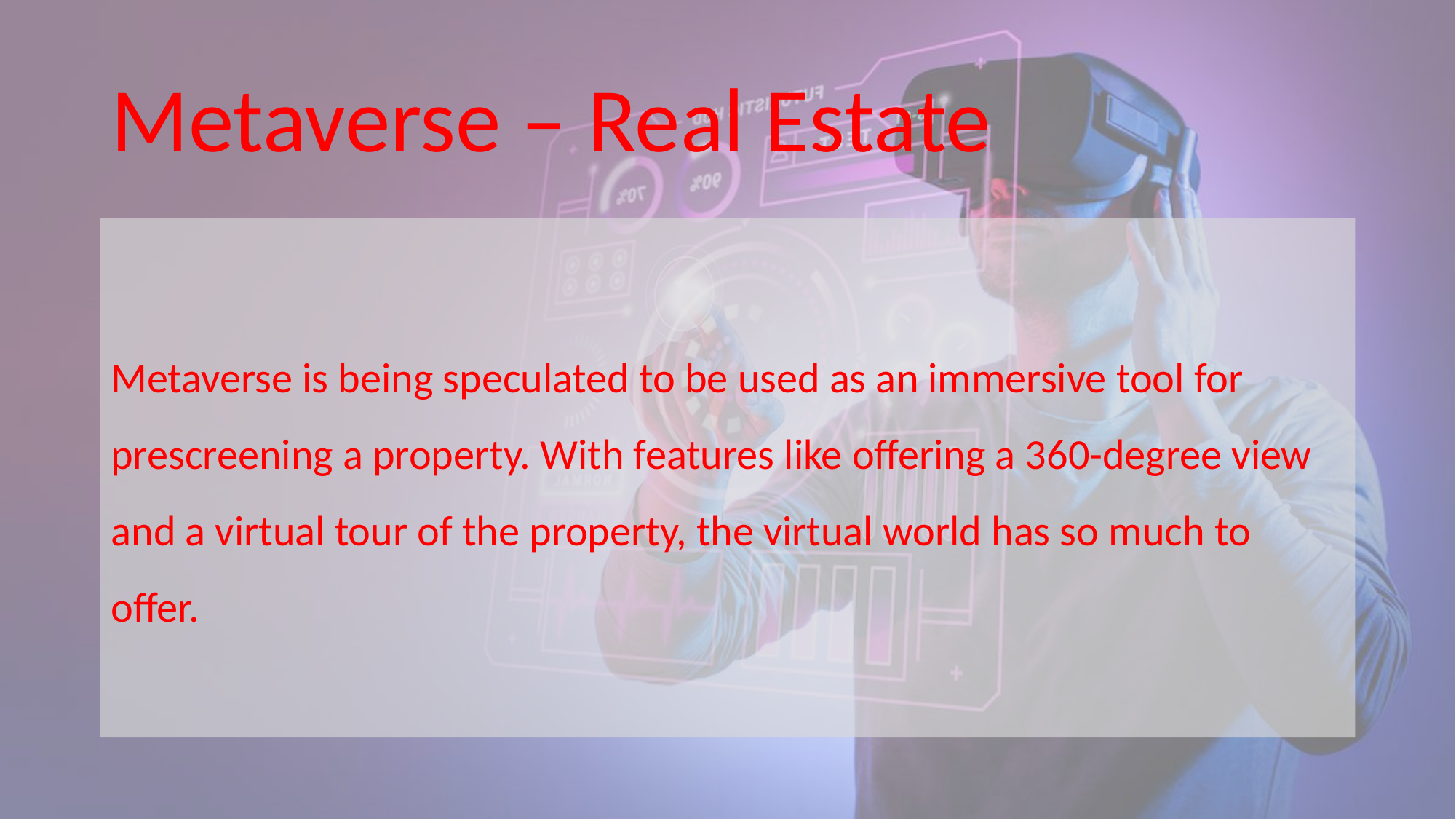

# Metaverse – Real Estate
Metaverse is being speculated to be used as an immersive tool for prescreening a property. With features like offering a 360-degree view and a virtual tour of the property, the virtual world has so much to offer.